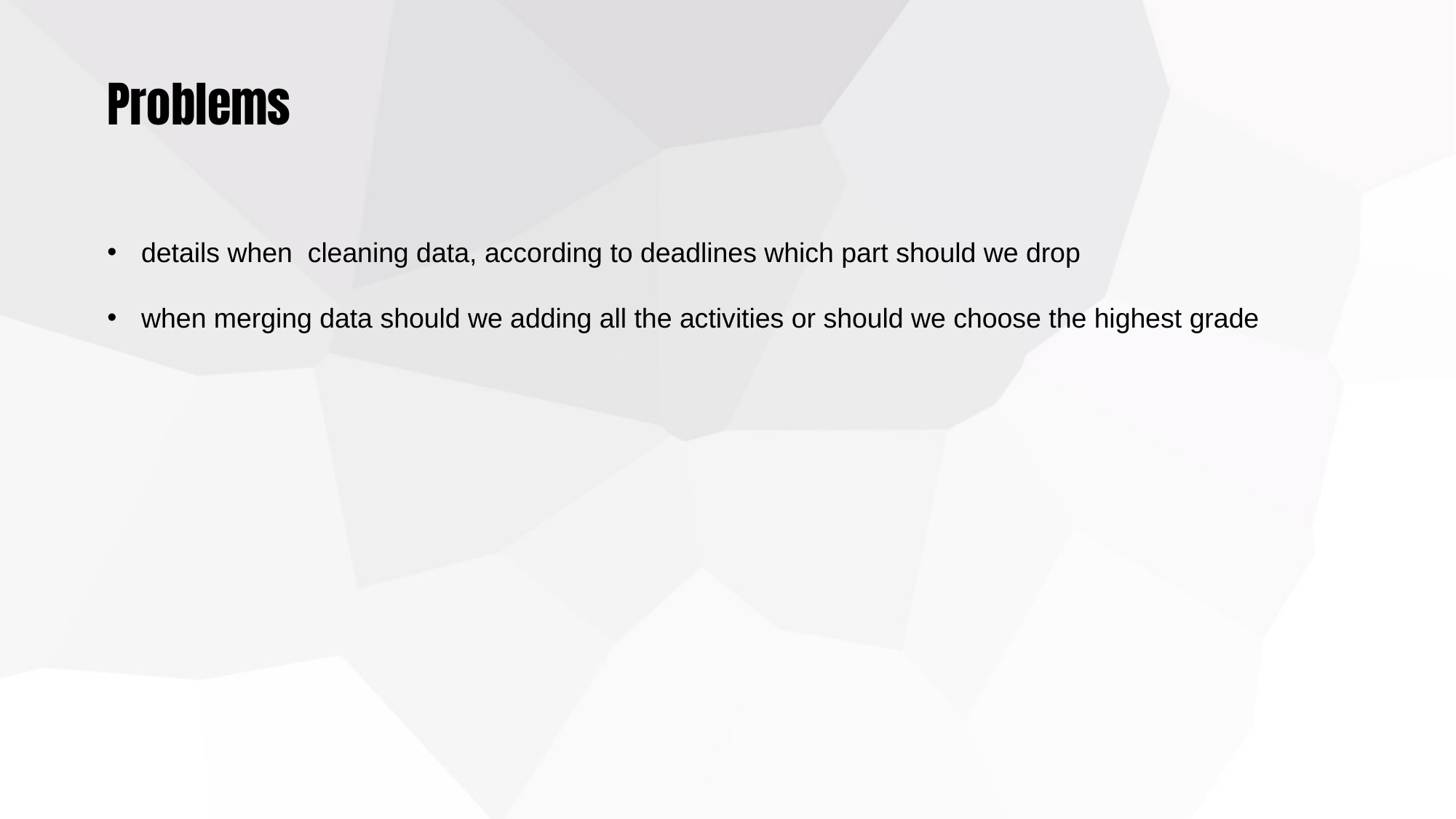

Problems
details when  cleaning data, according to deadlines which part should we drop

when merging data should we adding all the activities or should we choose the highest grade